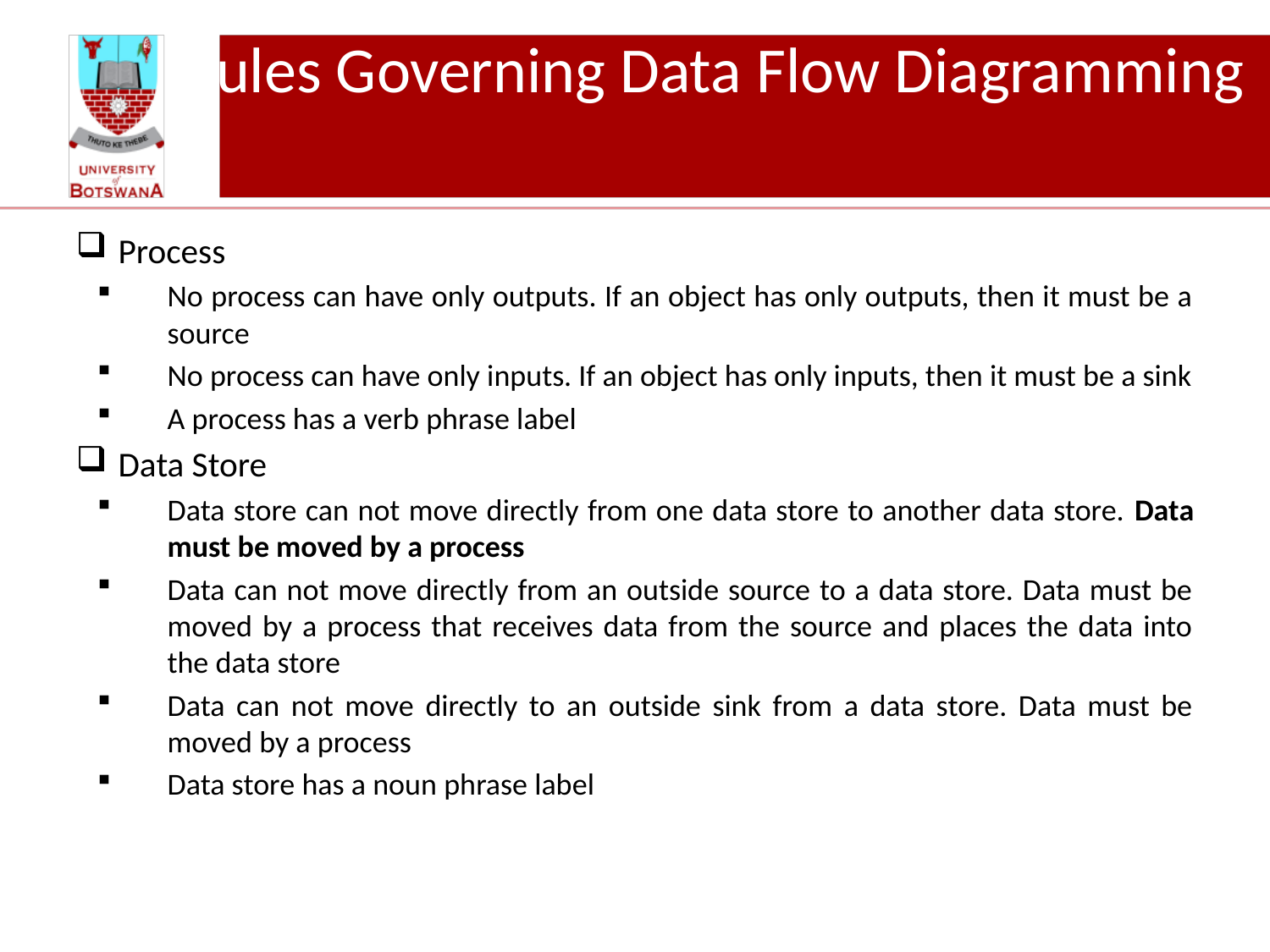

# Rules Governing Data Flow Diagramming
Process
No process can have only outputs. If an object has only outputs, then it must be a source
No process can have only inputs. If an object has only inputs, then it must be a sink
A process has a verb phrase label
Data Store
Data store can not move directly from one data store to another data store. Data must be moved by a process
Data can not move directly from an outside source to a data store. Data must be moved by a process that receives data from the source and places the data into the data store
Data can not move directly to an outside sink from a data store. Data must be moved by a process
Data store has a noun phrase label